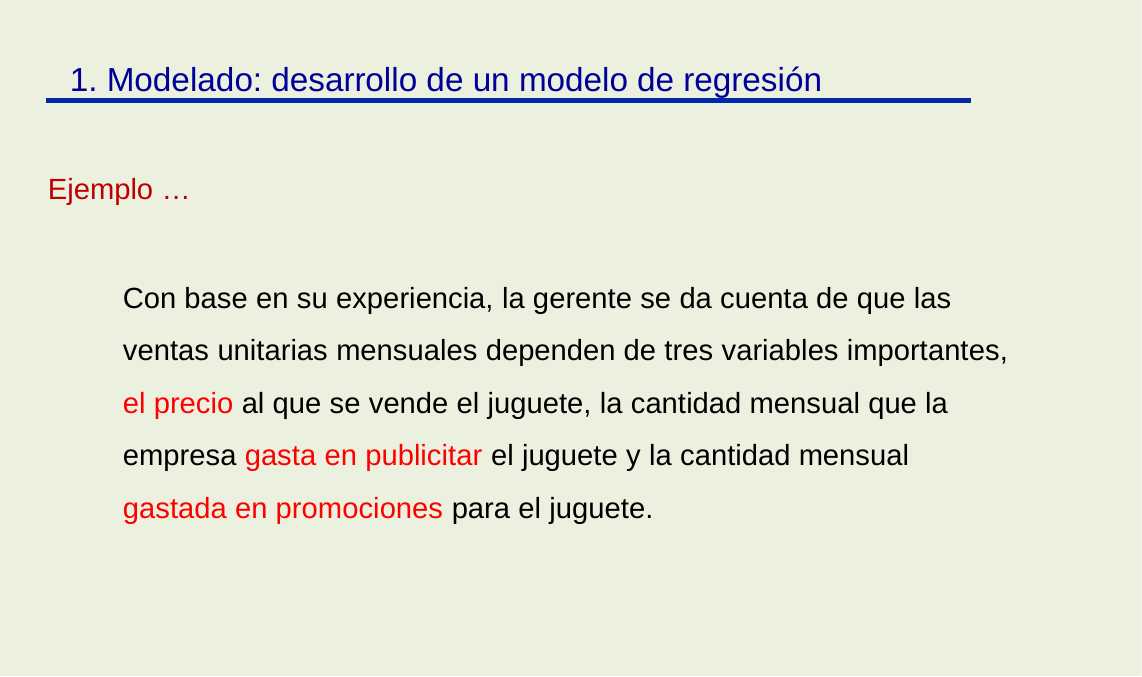

1. Modelado: desarrollo de un modelo de regresión
Ejemplo …

Con base en su experiencia, la gerente se da cuenta de que las ventas unitarias mensuales dependen de tres variables importantes, el precio al que se vende el juguete, la cantidad mensual que la empresa gasta en publicitar el juguete y la cantidad mensual gastada en promociones para el juguete.